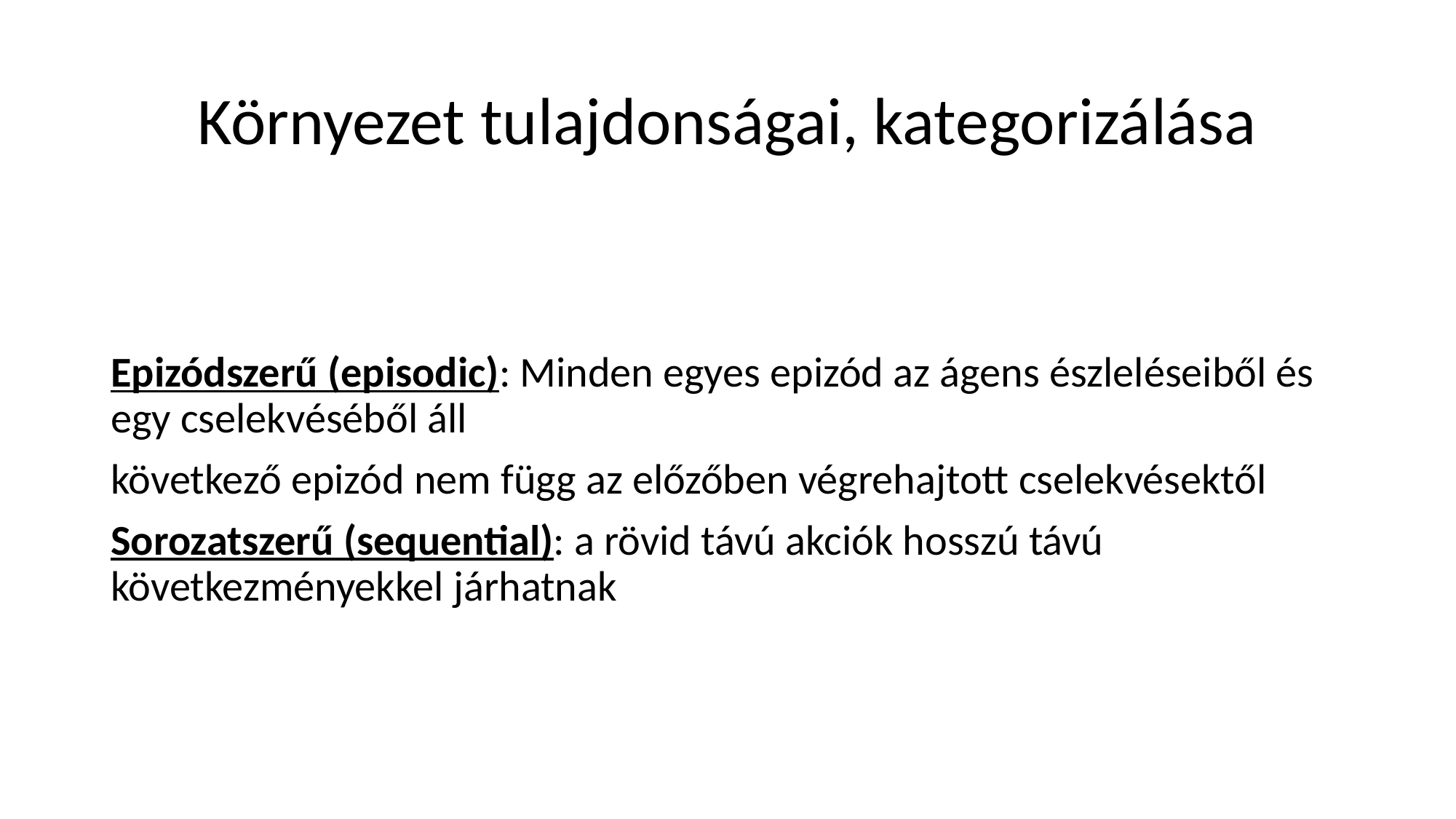

# Környezet tulajdonságai, kategorizálása

Epizódszerű (episodic): Minden egyes epizód az ágens észleléseiből és egy cselekvéséből áll
következő epizód nem függ az előzőben végrehajtott cselekvésektől
Sorozatszerű (sequential): a rövid távú akciók hosszú távú következményekkel járhatnak